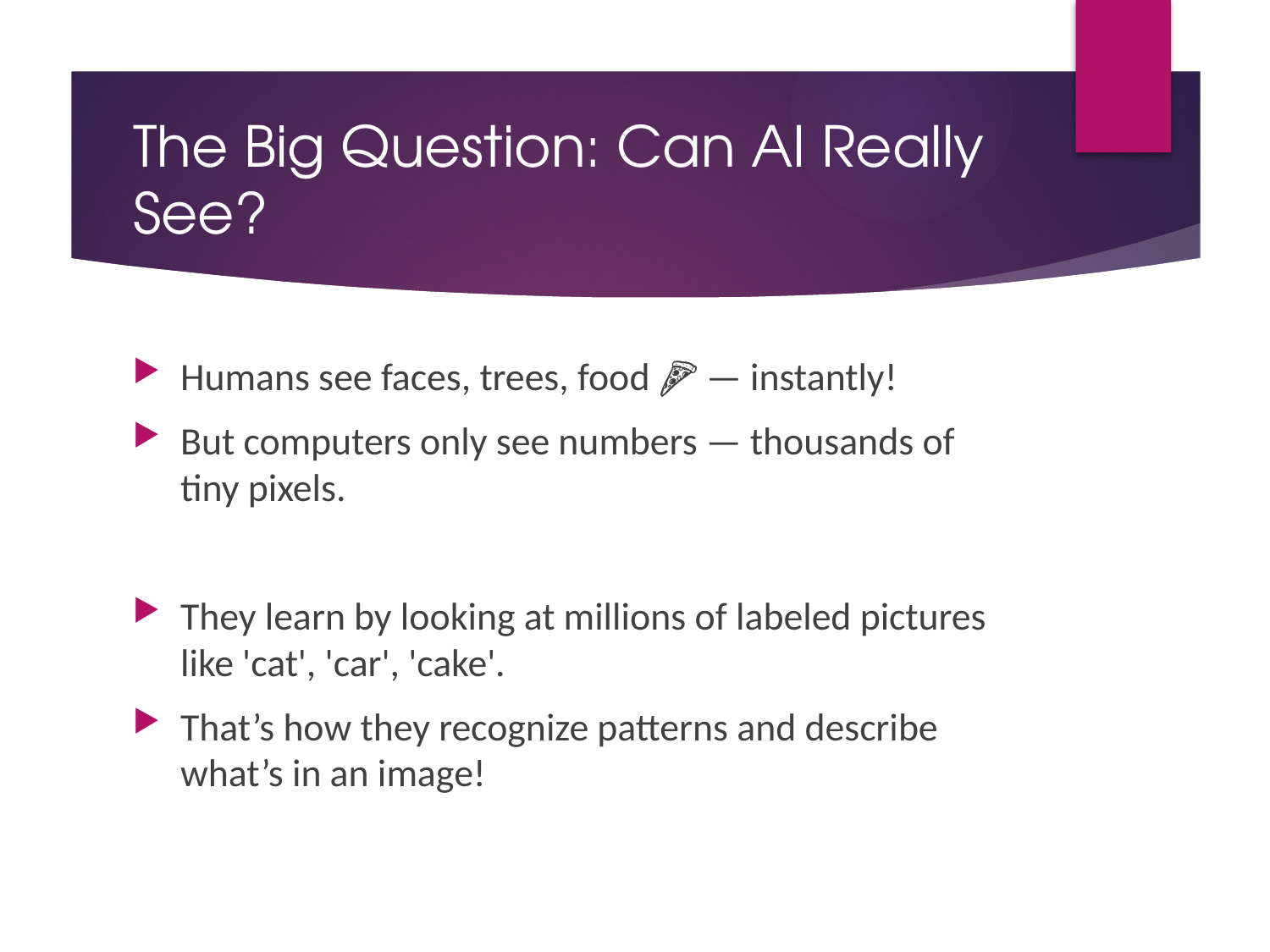

# The Big Question: Can AI Really See?
Humans see faces, trees, food 🍕 — instantly!
But computers only see numbers — thousands of tiny pixels.

They learn by looking at millions of labeled pictures like 'cat', 'car', 'cake'.
That’s how they recognize patterns and describe what’s in an image!